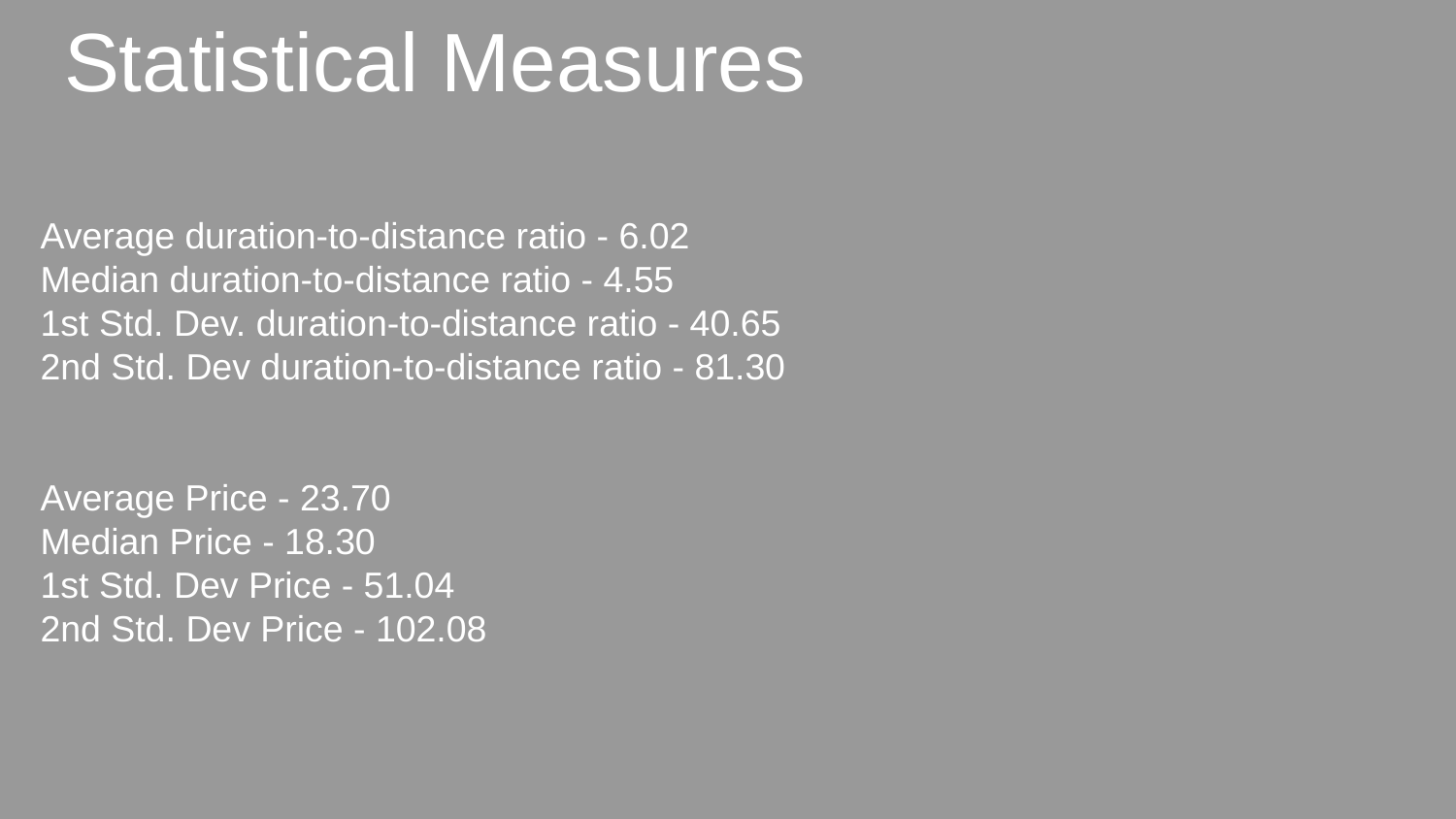

# Statistical Measures

Average duration-to-distance ratio - 6.02
Median duration-to-distance ratio - 4.55
1st Std. Dev. duration-to-distance ratio - 40.65
2nd Std. Dev duration-to-distance ratio - 81.30

Average Price - 23.70
Median Price - 18.30
1st Std. Dev Price - 51.04
2nd Std. Dev Price - 102.08